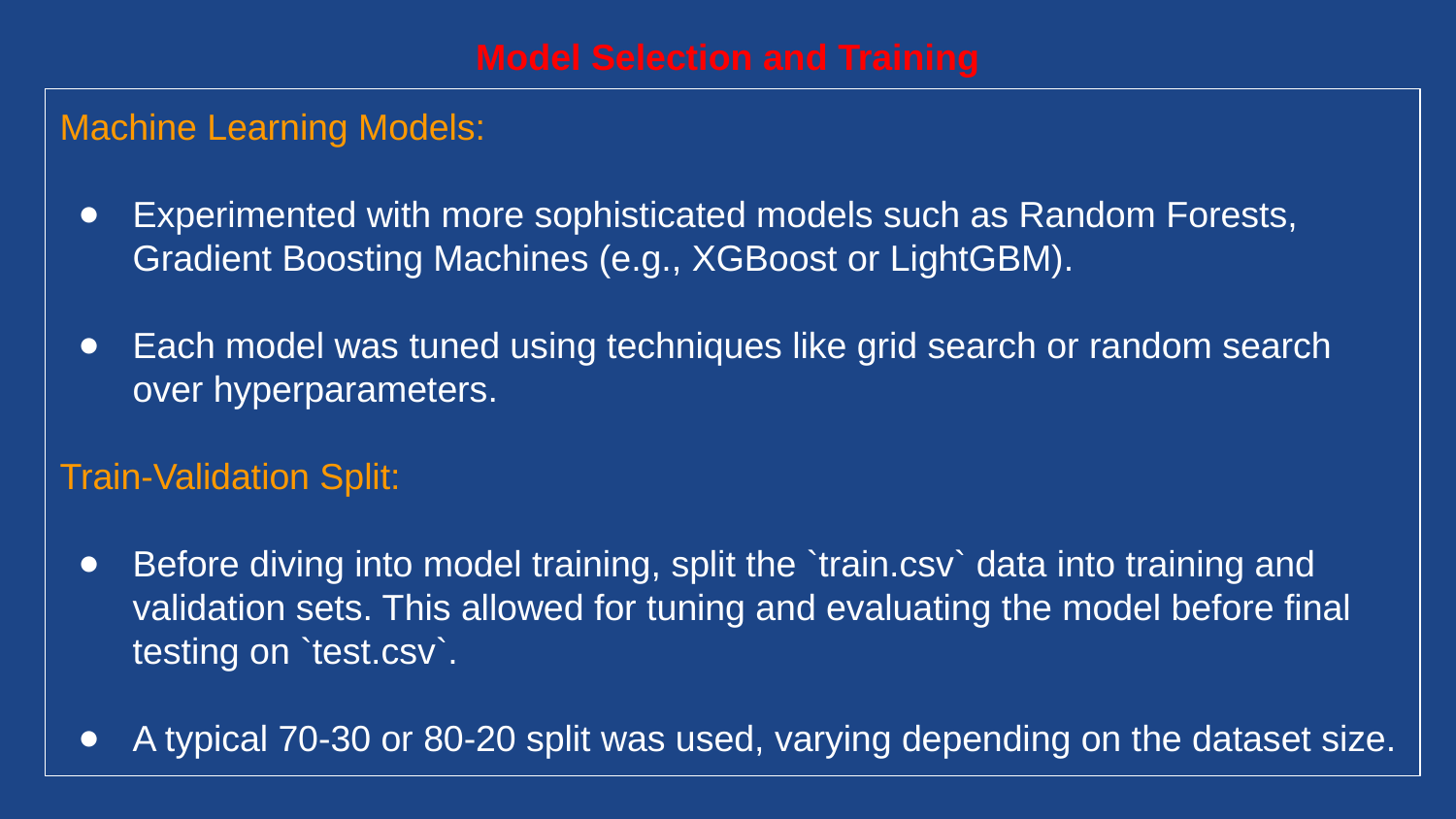

# Model Selection and Training
Machine Learning Models:

Experimented with more sophisticated models such as Random Forests, Gradient Boosting Machines (e.g., XGBoost or LightGBM).

Each model was tuned using techniques like grid search or random search over hyperparameters.

Train-Validation Split:

Before diving into model training, split the `train.csv` data into training and validation sets. This allowed for tuning and evaluating the model before final testing on `test.csv`.

A typical 70-30 or 80-20 split was used, varying depending on the dataset size.